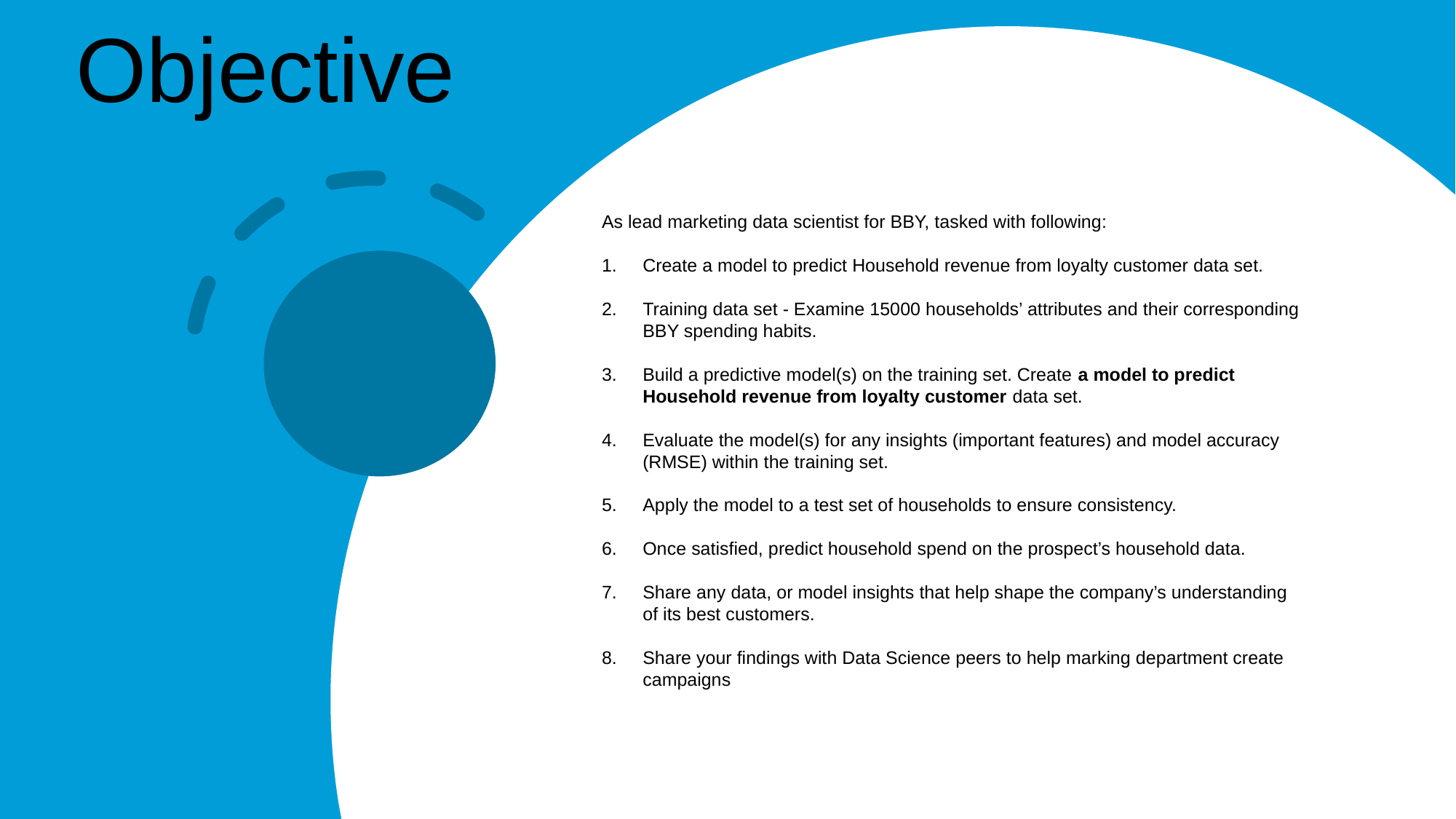

Objective

As lead marketing data scientist for BBY, tasked with following:

Create a model to predict Household revenue from loyalty customer data set.

Training data set - Examine 15000 households’ attributes and their corresponding BBY spending habits.

Build a predictive model(s) on the training set. Create a model to predict Household revenue from loyalty customer data set.

Evaluate the model(s) for any insights (important features) and model accuracy (RMSE) within the training set.

Apply the model to a test set of households to ensure consistency.

Once satisfied, predict household spend on the prospect’s household data.

Share any data, or model insights that help shape the company’s understanding of its best customers.

Share your findings with Data Science peers to help marking department create campaigns